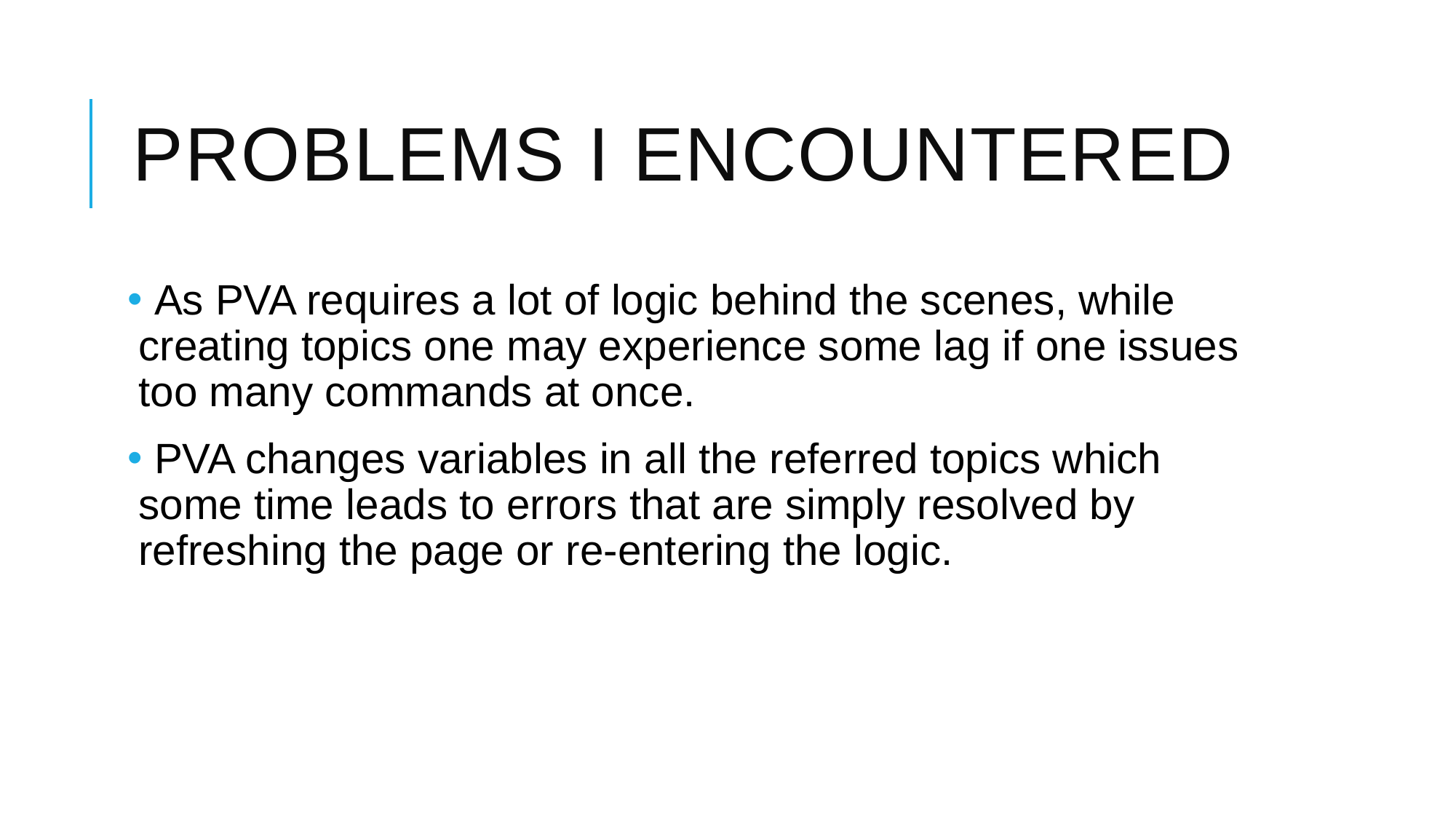

# Problems I encountered
 As PVA requires a lot of logic behind the scenes, while creating topics one may experience some lag if one issues too many commands at once.
 PVA changes variables in all the referred topics which some time leads to errors that are simply resolved by refreshing the page or re-entering the logic.